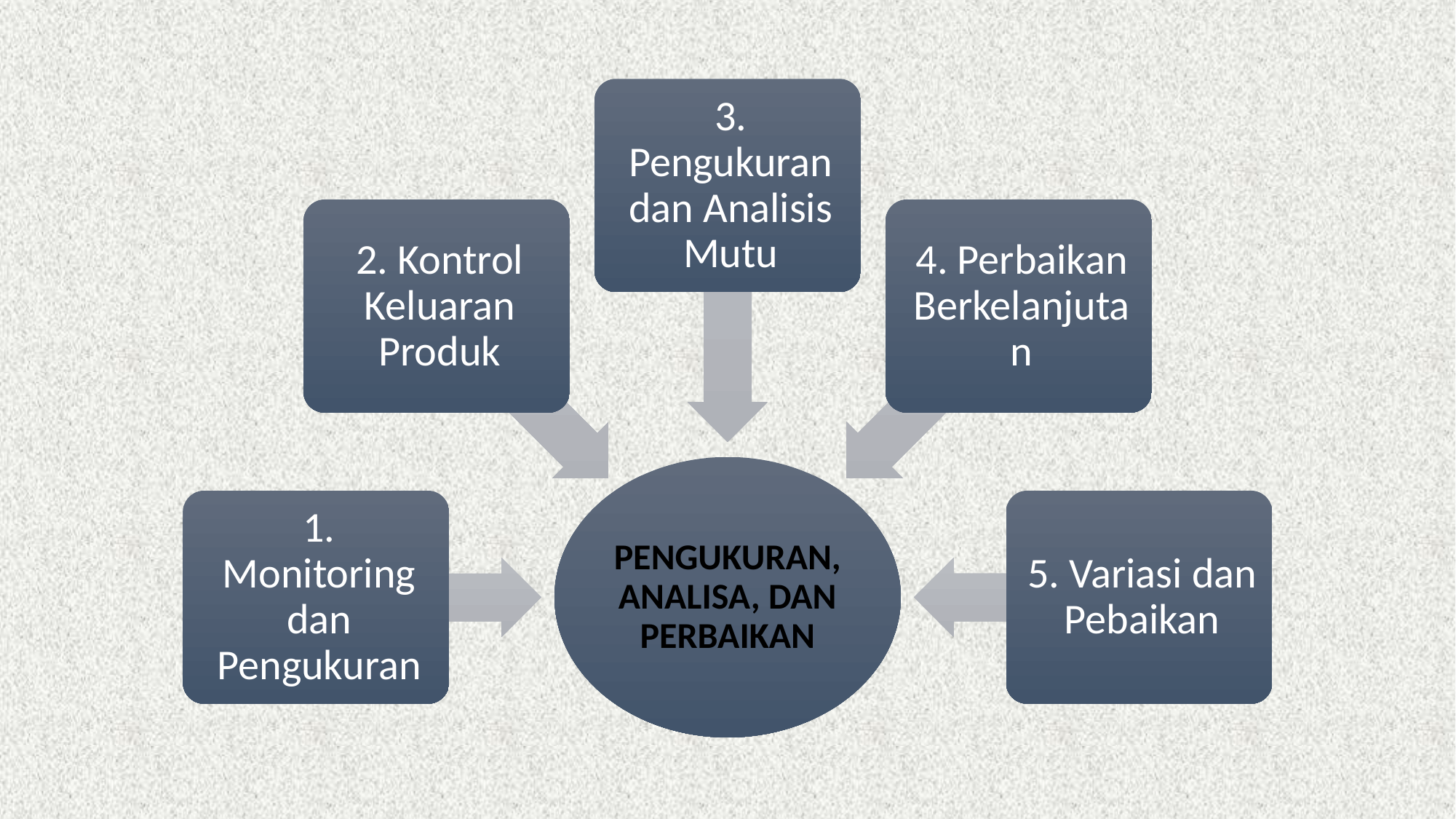

PENGUKURAN, ANALISA, DAN PERBAIKAN
1. Monitoring dan Pengukuran
2. Kontrol Keluaran Produk
3. Pengukuran dan Analisis Mutu
4. Perbaikan Berkelanjutan
5. Variasi dan Pebaikan